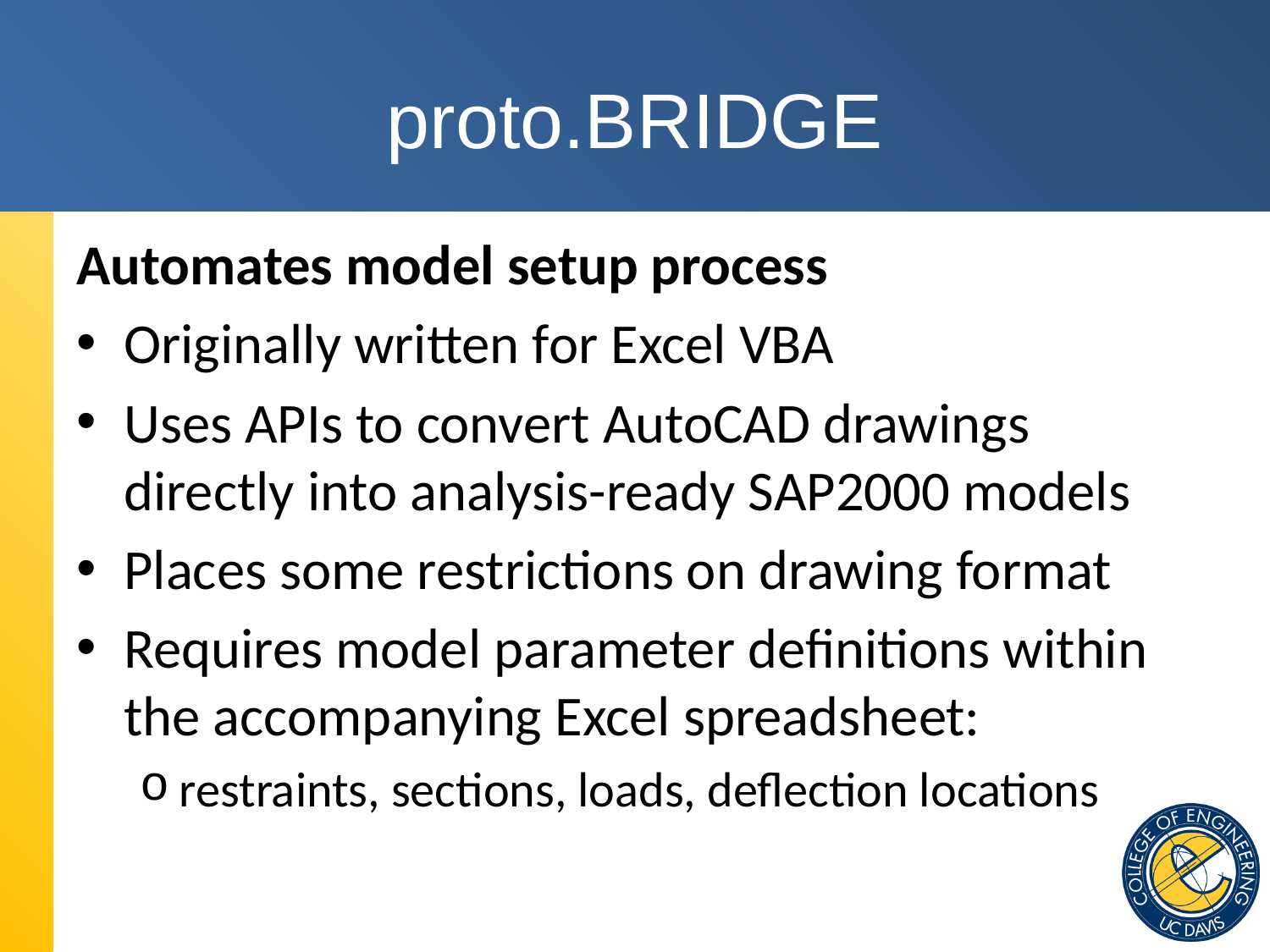

# proto.BRIDGE
Automates model setup process
Originally written for Excel VBA
Uses APIs to convert AutoCAD drawings directly into analysis-ready SAP2000 models
Places some restrictions on drawing format
Requires model parameter definitions within the accompanying Excel spreadsheet:
restraints, sections, loads, deflection locations